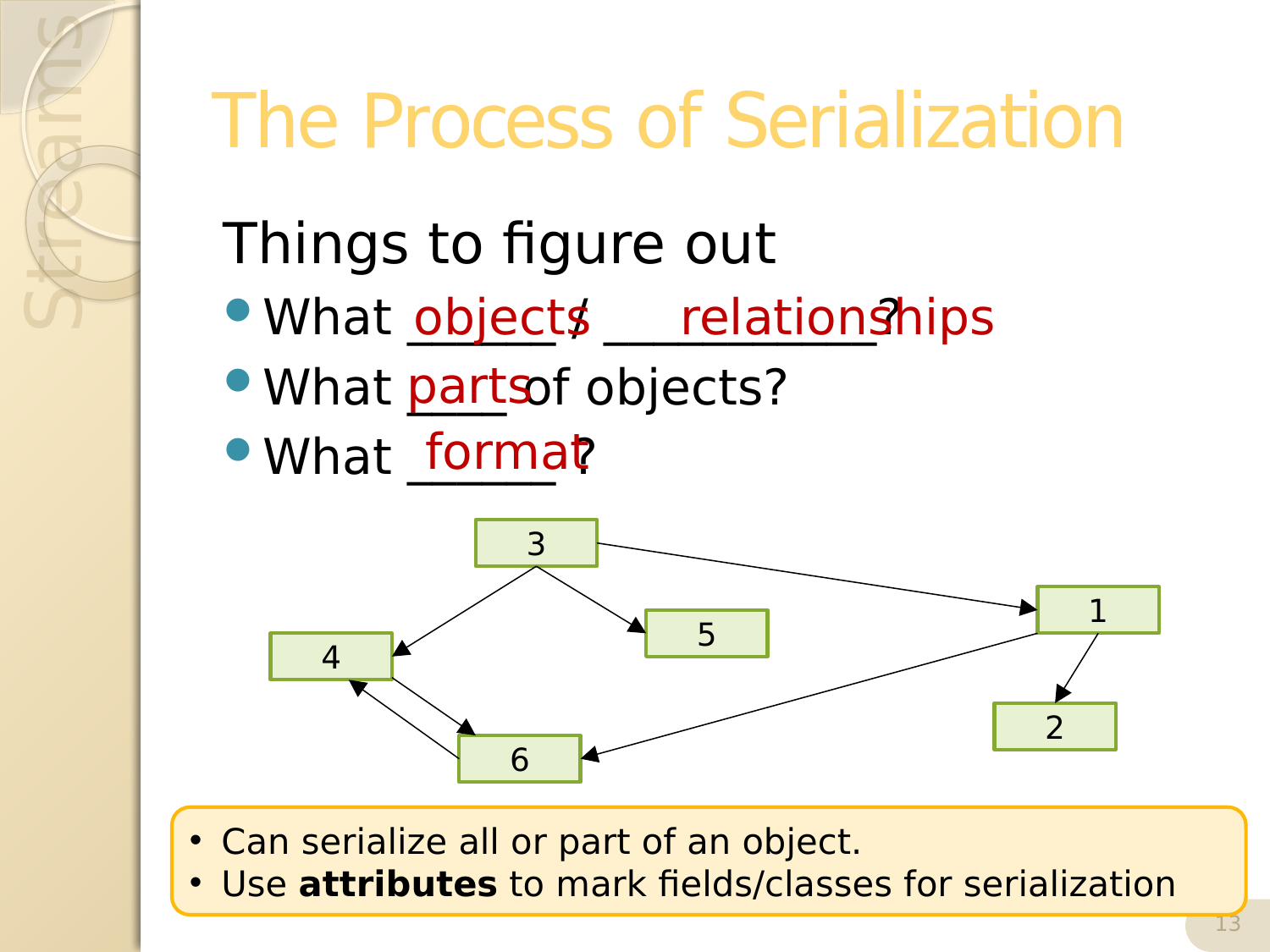

# The Process of Serialization
Things to figure out
What ______ / ___________?
What ____ of objects?
What ______ ?

objects
relationships
parts
format
3
1
5
4
2
6
Can serialize all or part of an object.
Use attributes to mark fields/classes for serialization
13